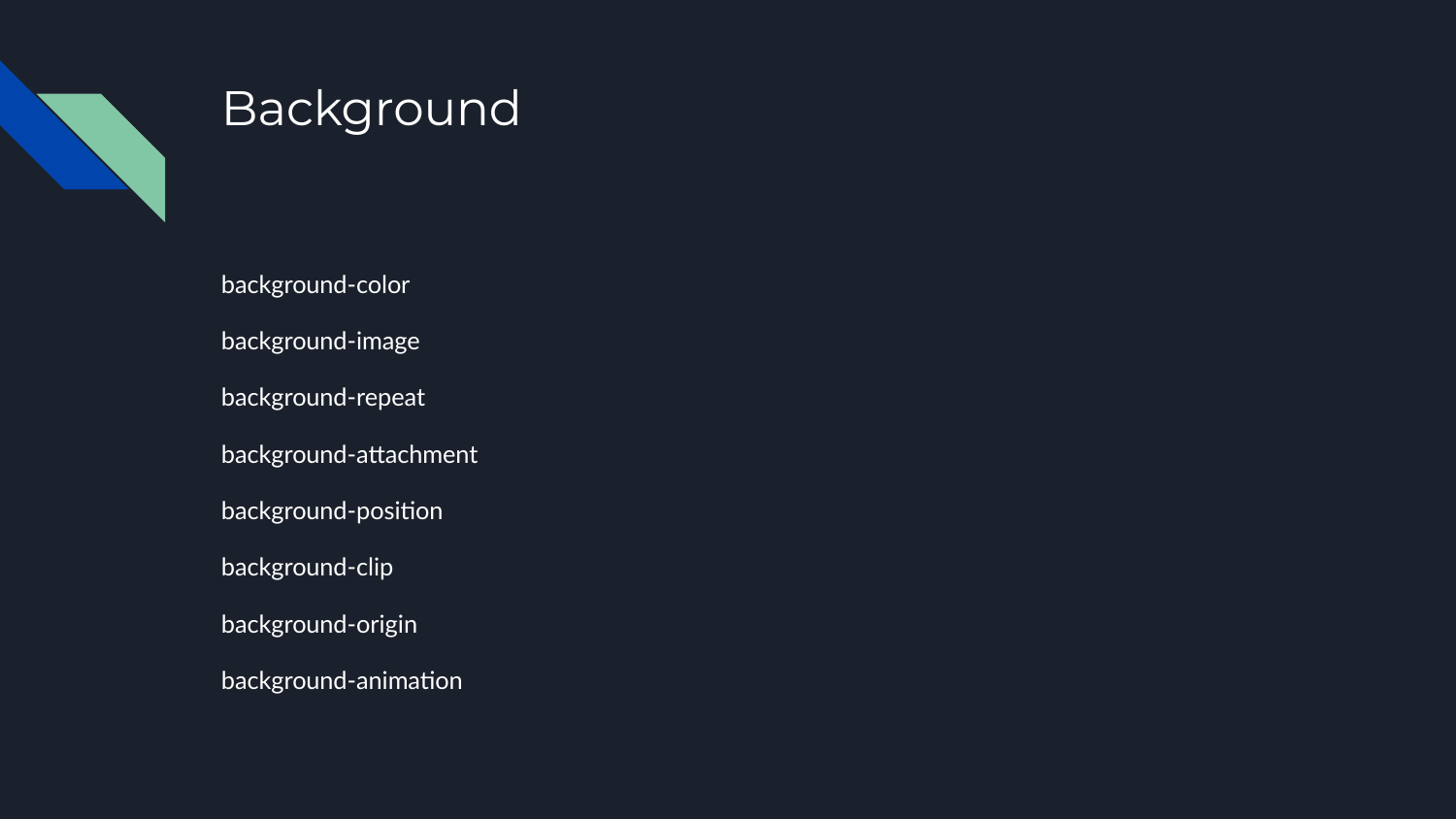

# Background
background-color
background-image
background-repeat
background-attachment
background-position
background-clip
background-origin
background-animation